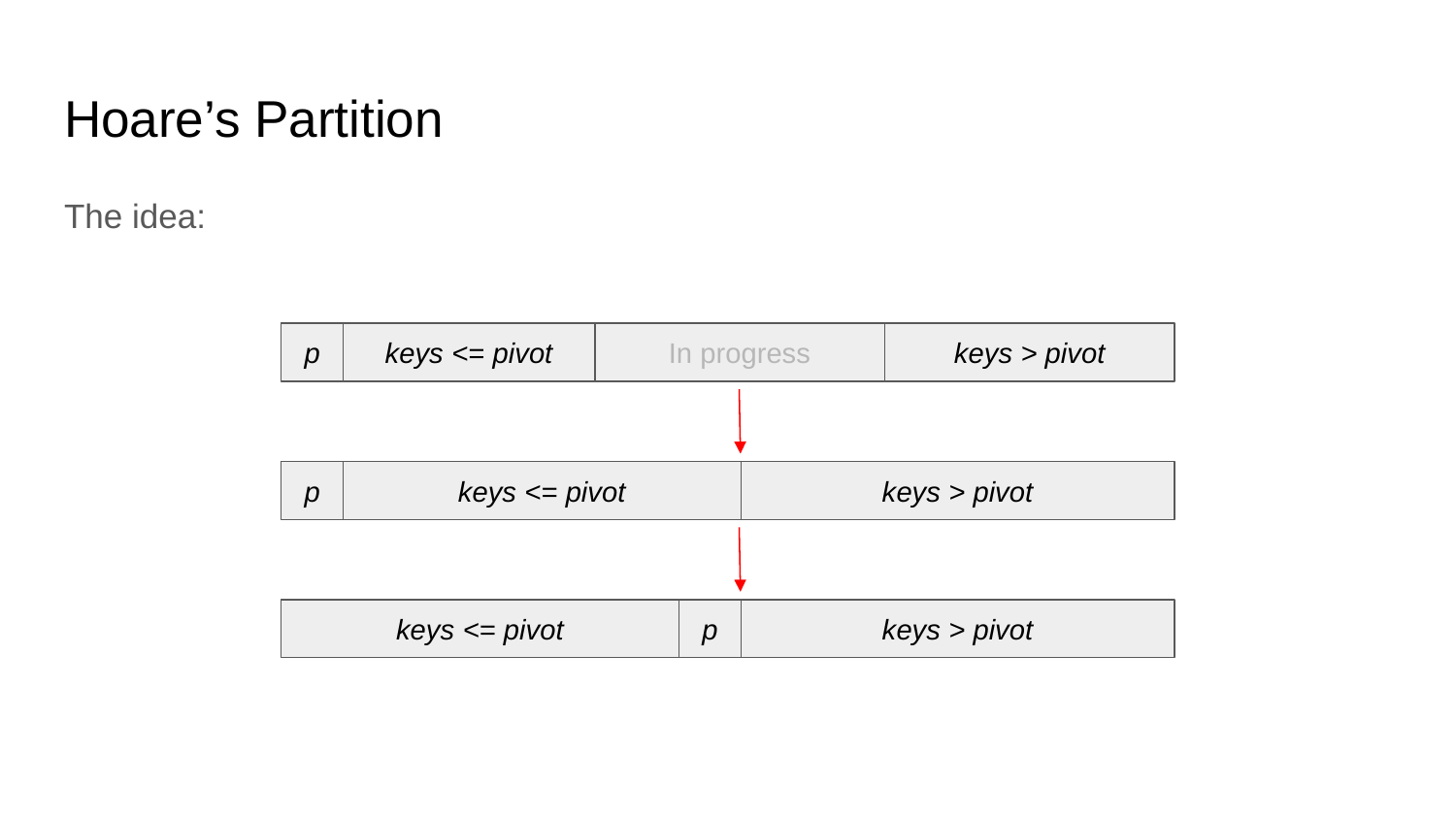

# Hoare’s Partition
The idea:

p
keys <= pivot
In progress
keys > pivot
p
keys <= pivot
keys > pivot
keys <= pivot
p
keys > pivot